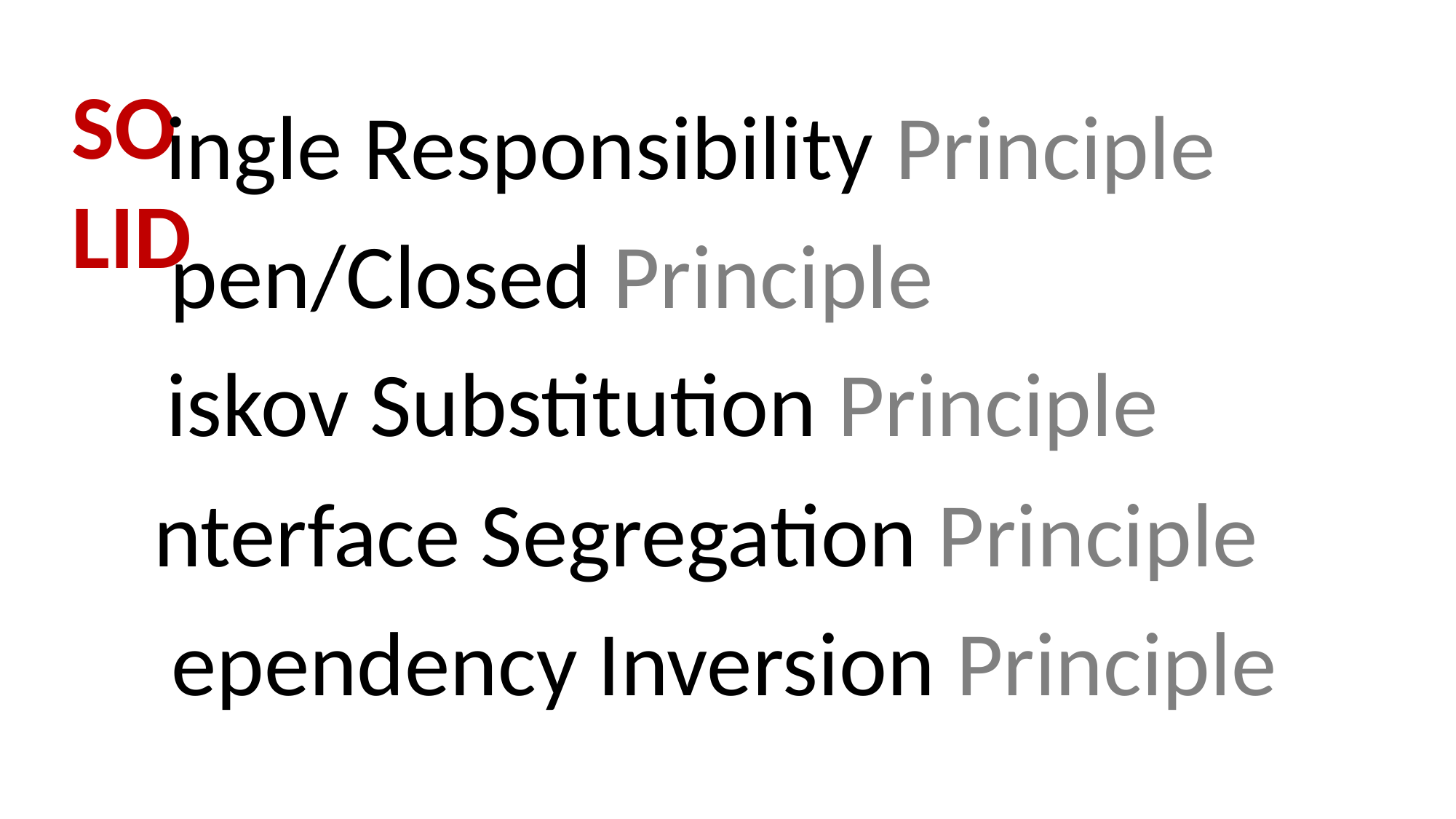

SOLID
ingle Responsibility Principle
pen/Closed Principle
iskov Substitution Principle
nterface Segregation Principle
ependency Inversion Principle